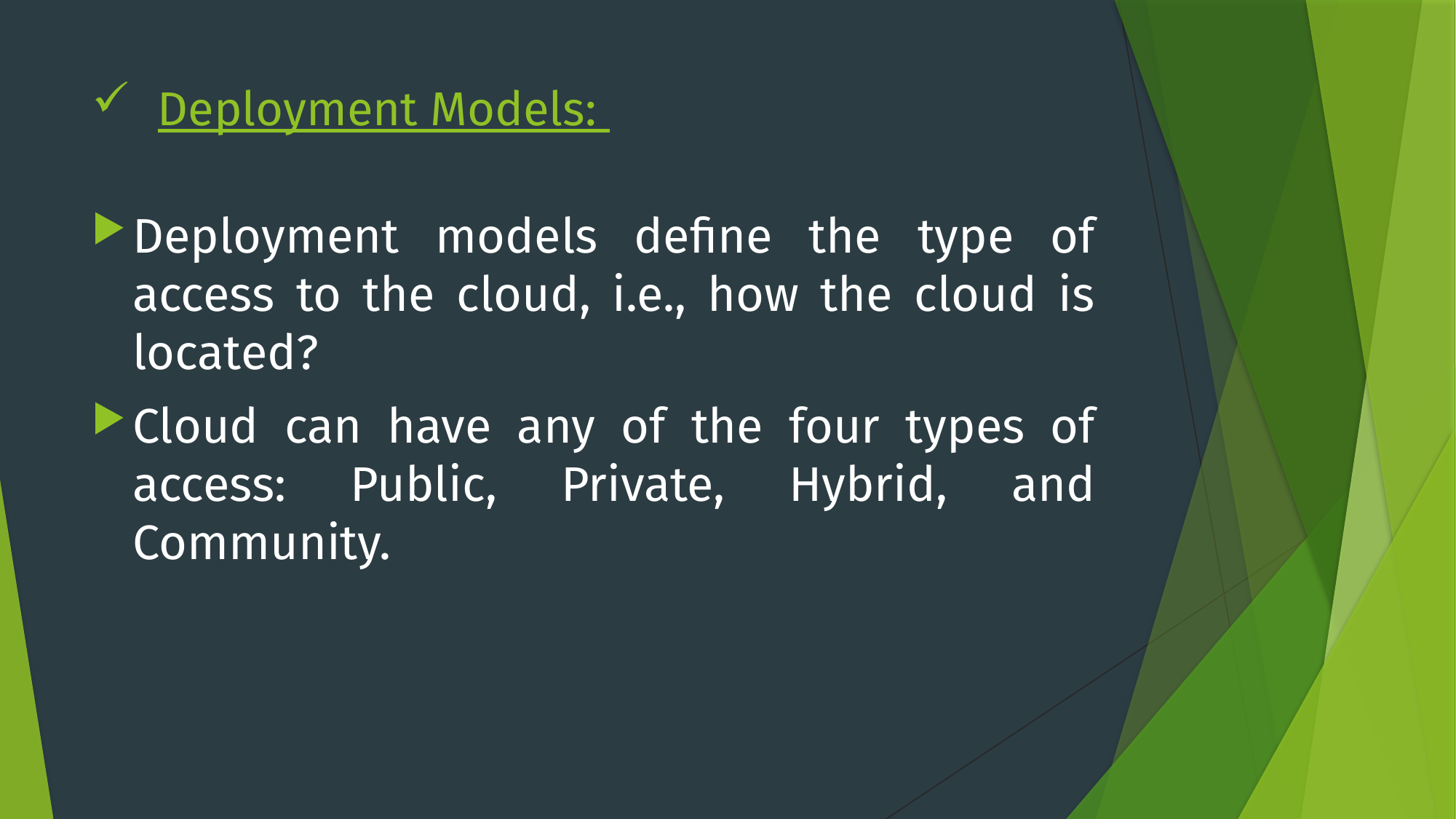

# Deployment Models:
Deployment models define the type of access to the cloud, i.e., how the cloud is located?
Cloud can have any of the four types of access: Public, Private, Hybrid, and Community.